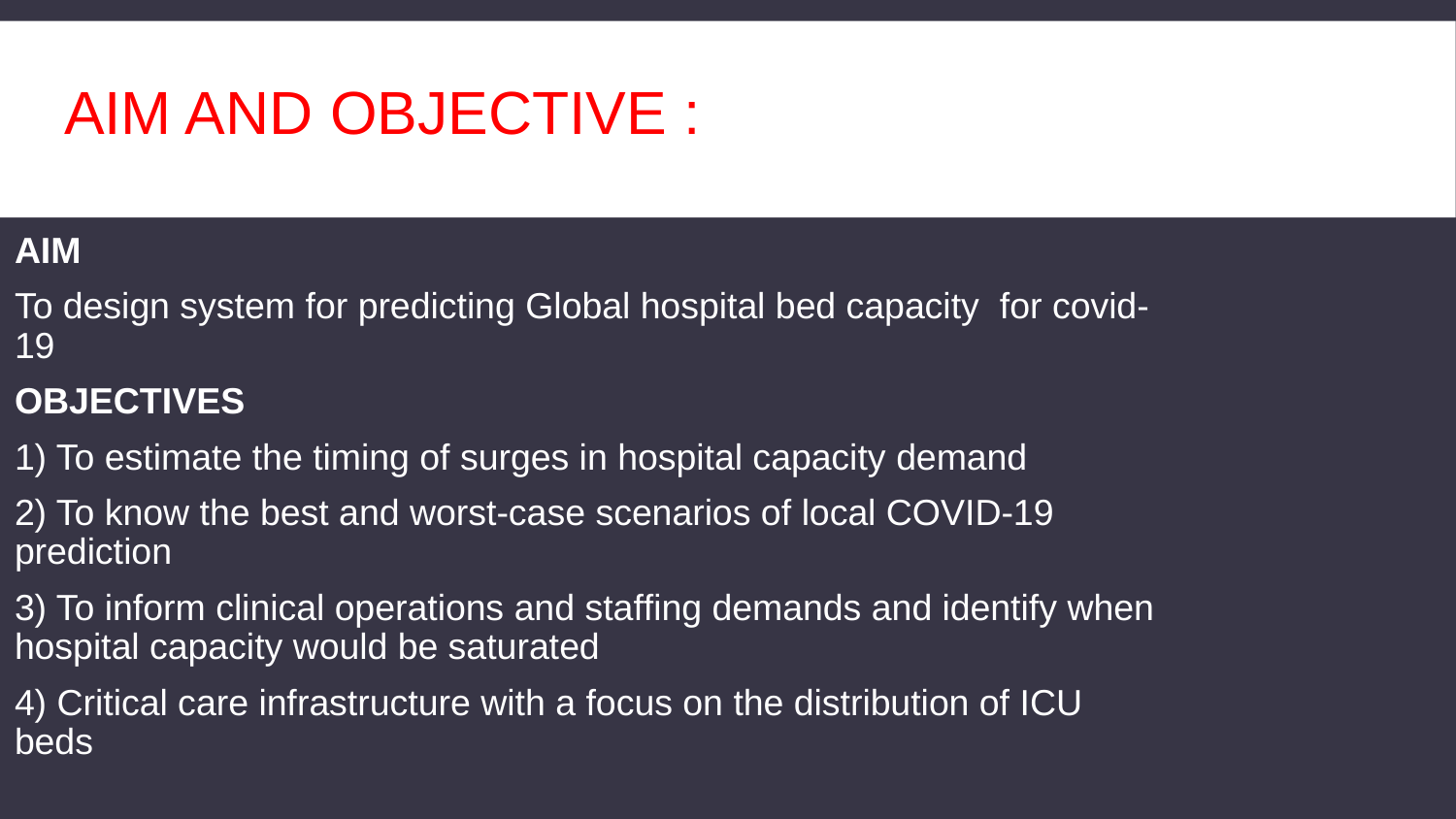

# AIM AND OBJECTIVE :
AIM
To design system for predicting Global hospital bed capacity  for covid-19
OBJECTIVES
1) To estimate the timing of surges in hospital capacity demand
2) To know the best and worst-case scenarios of local COVID-19 prediction
3) To inform clinical operations and stafﬁng demands and identify when hospital capacity would be saturated
4) Critical care infrastructure with a focus on the distribution of ICU beds